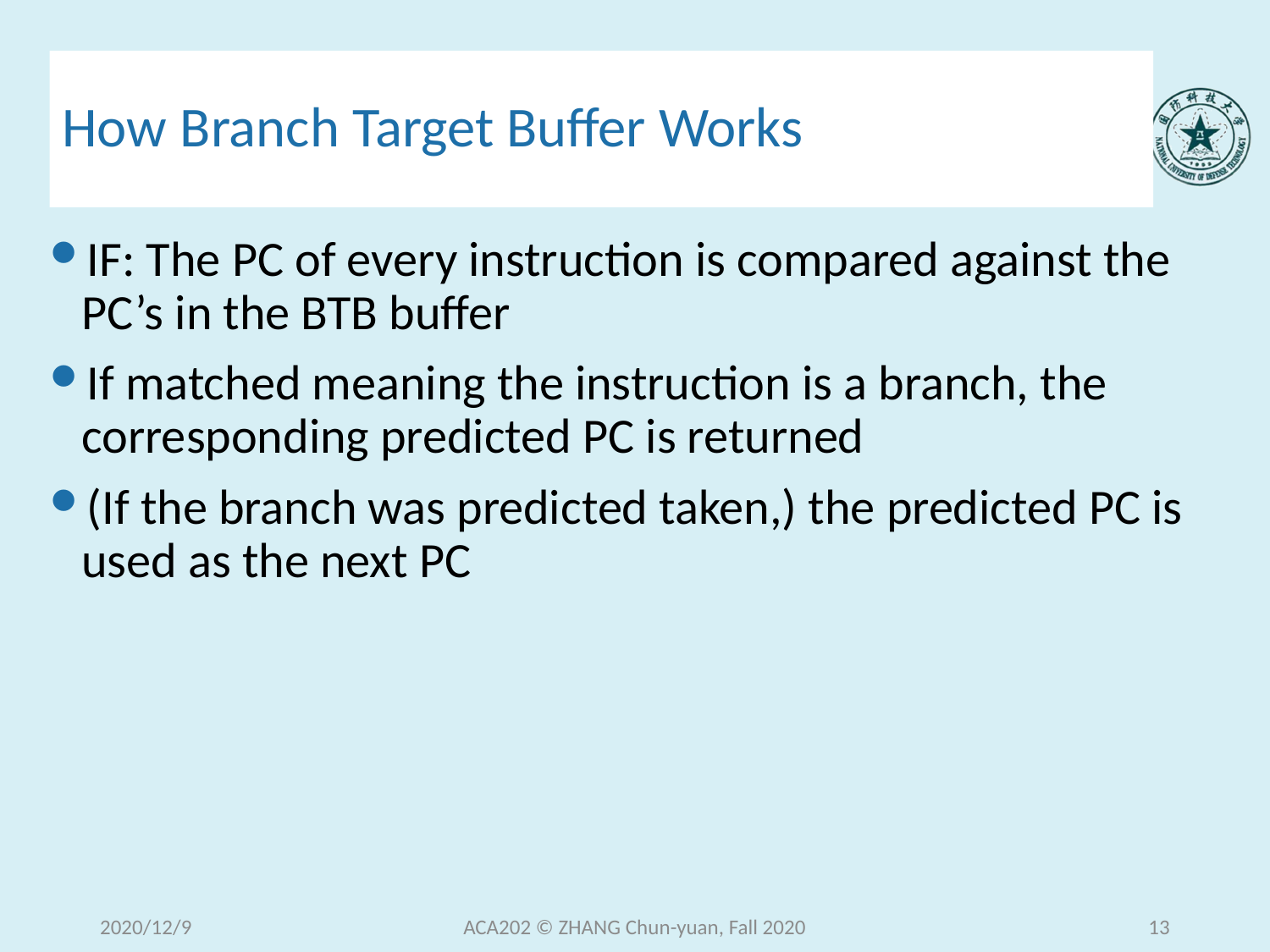

# How Branch Target Buffer Works
IF: The PC of every instruction is compared against the PC’s in the BTB buffer
If matched meaning the instruction is a branch, the corresponding predicted PC is returned
(If the branch was predicted taken,) the predicted PC is used as the next PC
2020/12/9
ACA202 © ZHANG Chun-yuan, Fall 2020
13